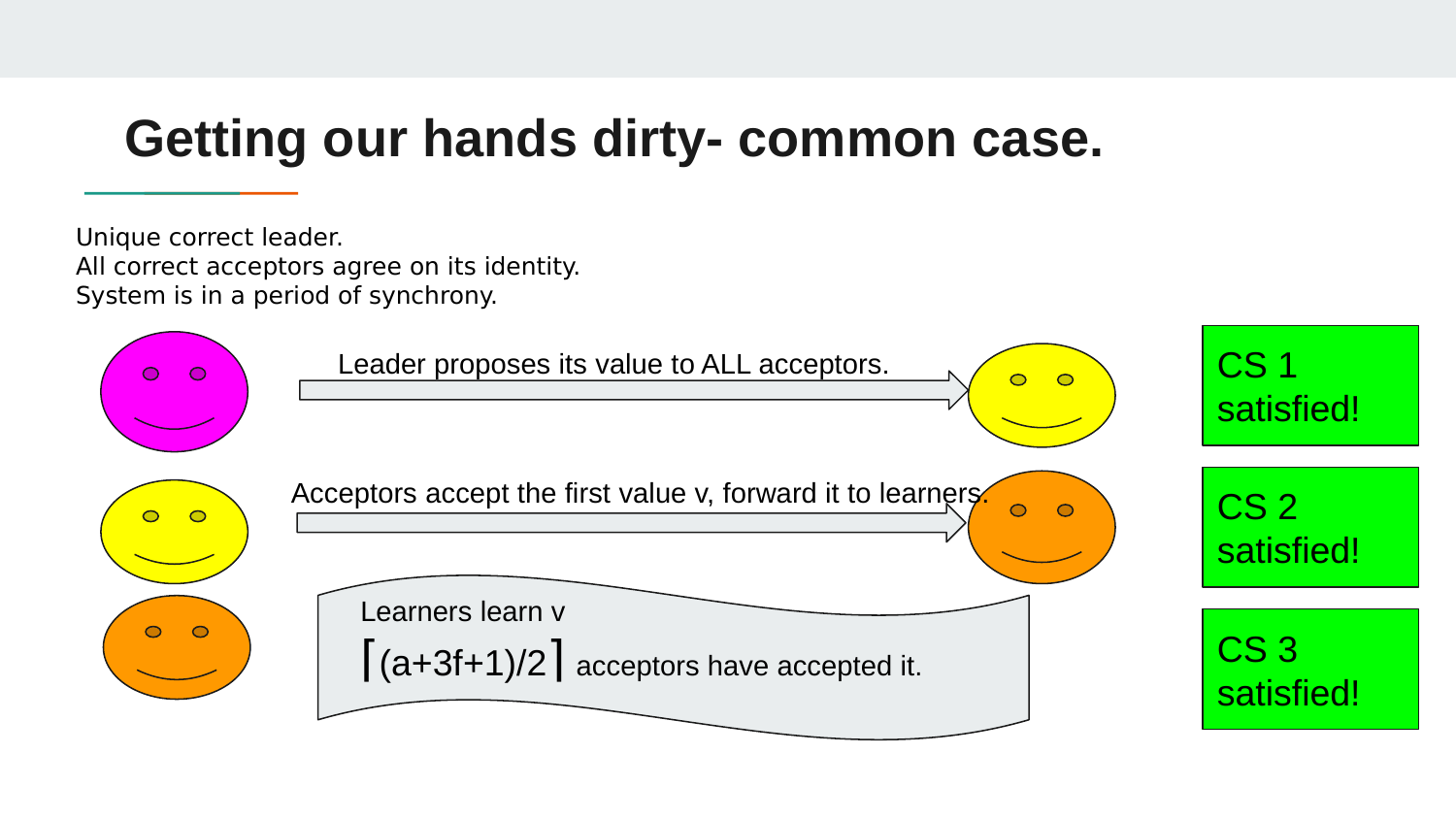

# Getting our hands dirty- common case.
Unique correct leader.
All correct acceptors agree on its identity.
System is in a period of synchrony.
CS 1
satisfied!

Leader proposes its value to ALL acceptors.

Acceptors accept the first value v, forward it to learners.
CS 2
satisfied!

Learners learn v
⌈(a+3f+1)/2⌉ acceptors have accepted it.

CS 3
satisfied!